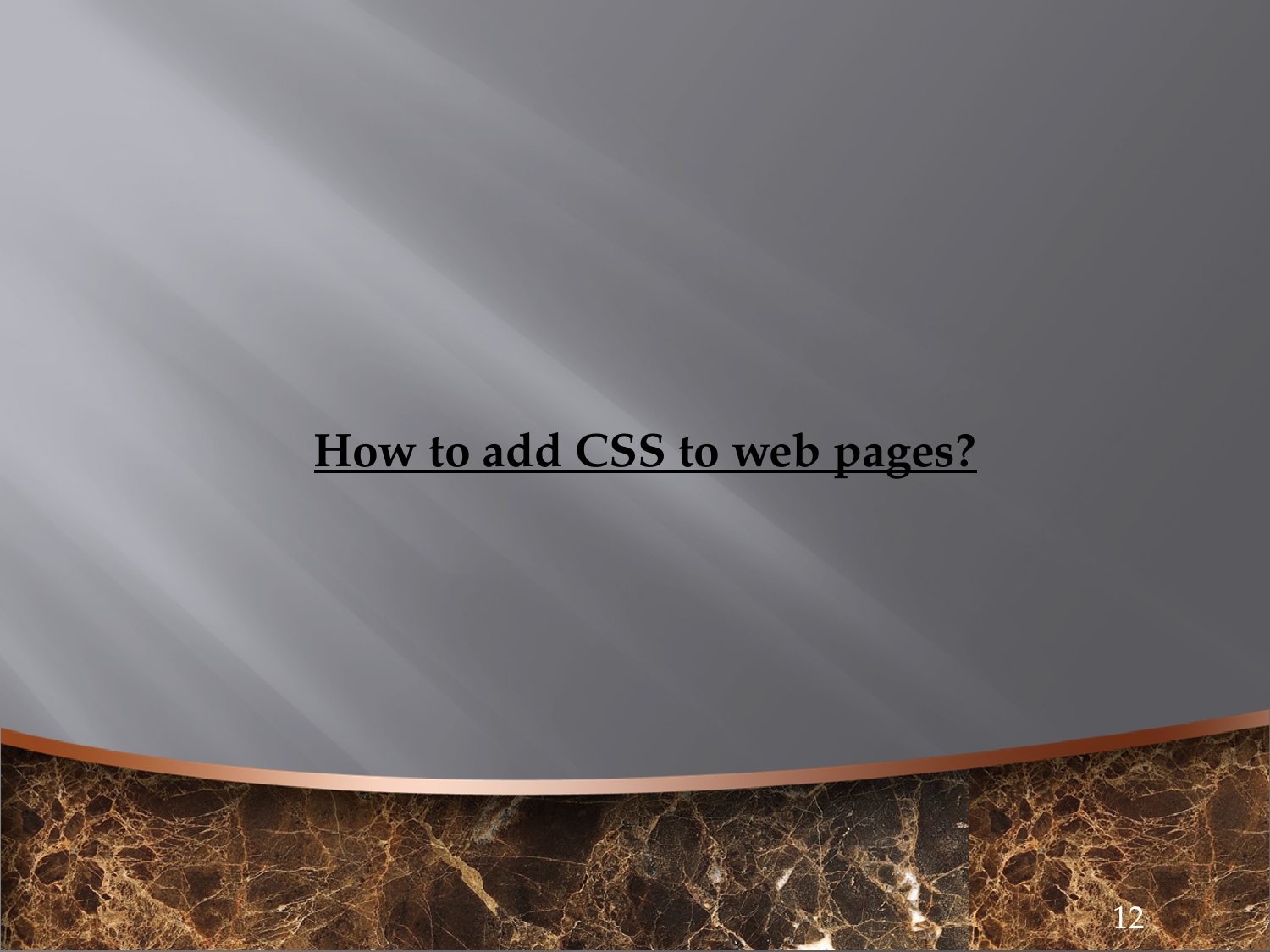

# How to add CSS to web pages?

12